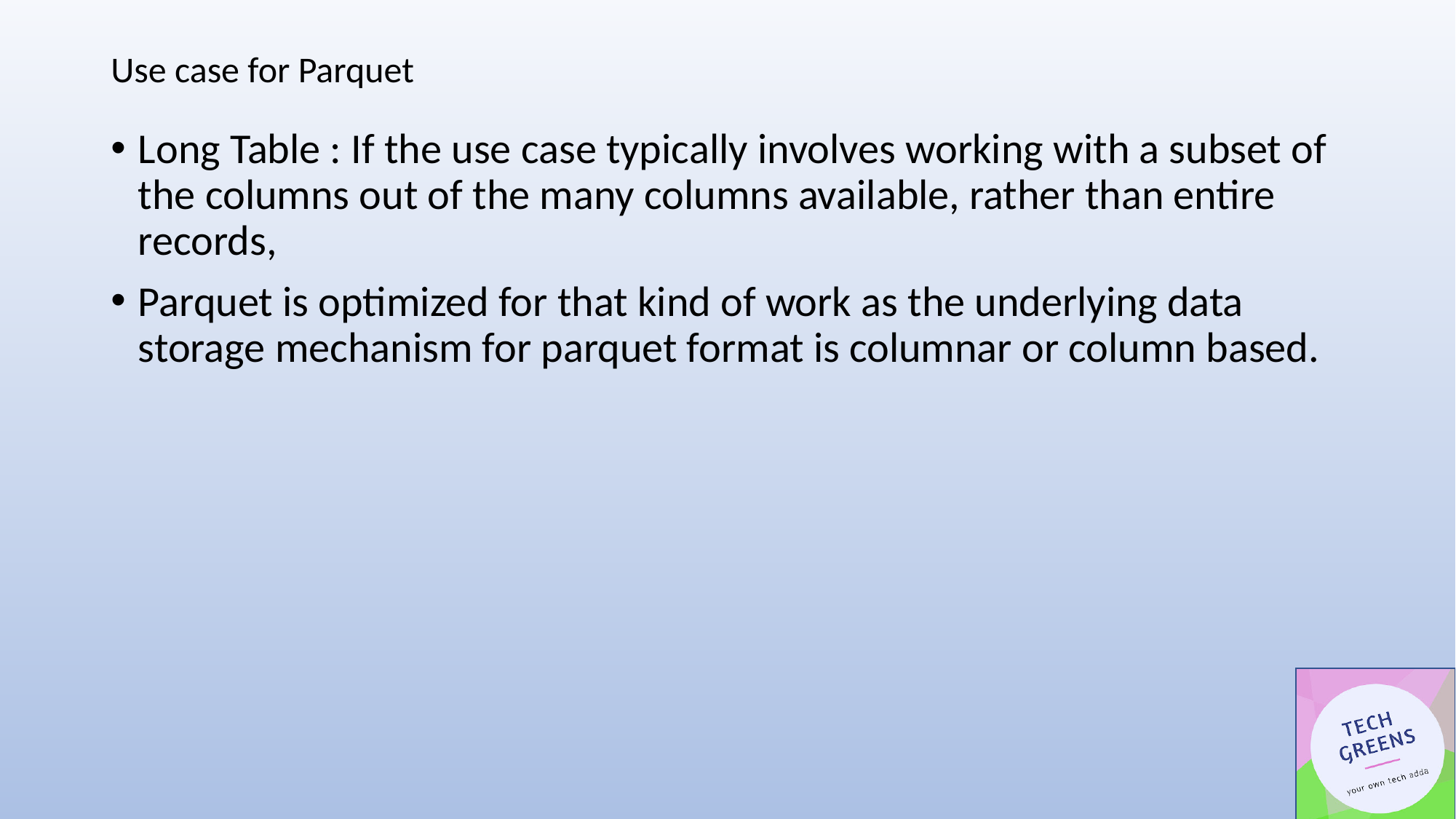

# Use case for Parquet
Long Table : If the use case typically involves working with a subset of the columns out of the many columns available, rather than entire records,
Parquet is optimized for that kind of work as the underlying data storage mechanism for parquet format is columnar or column based.